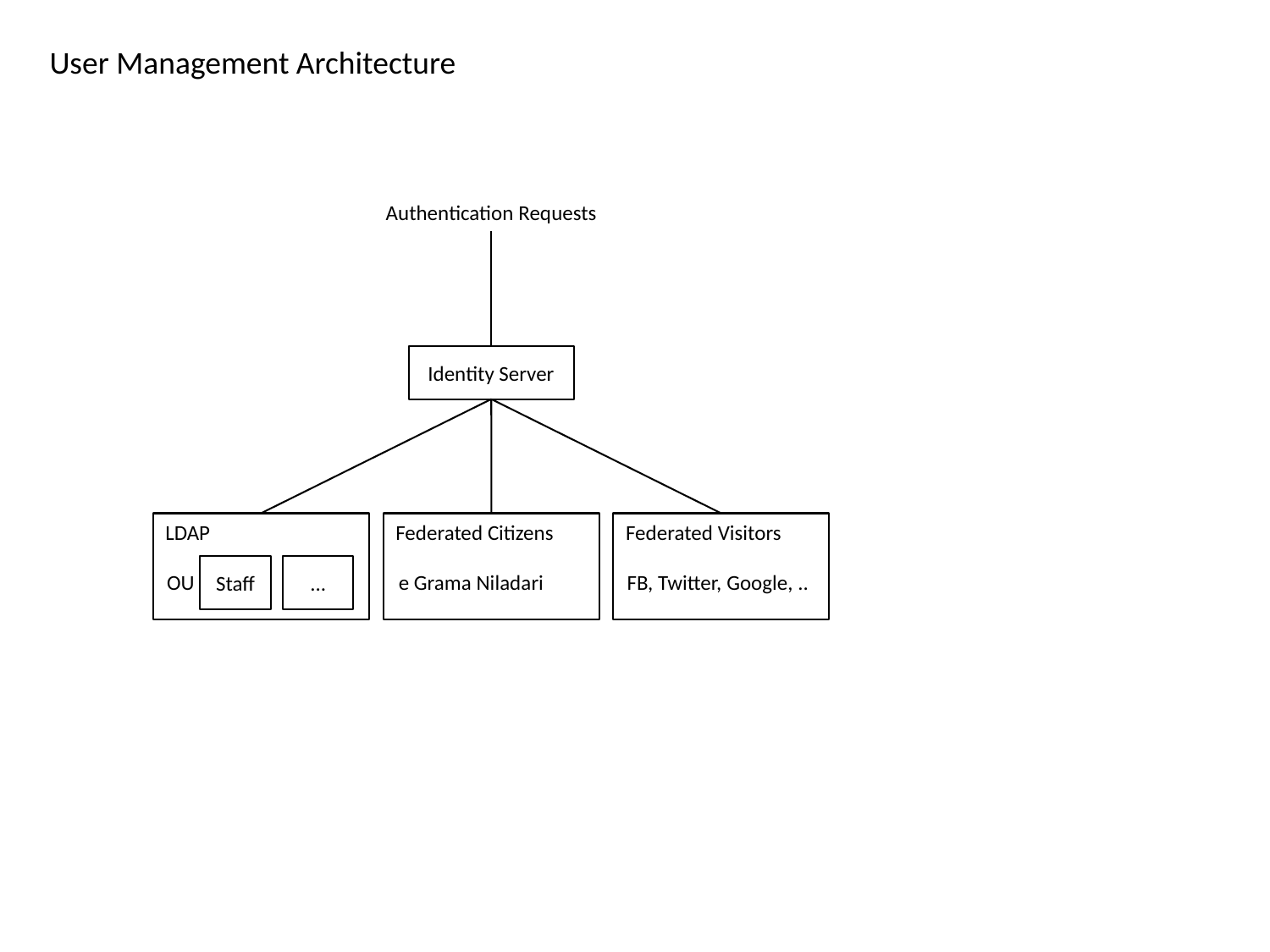

User Management Architecture
Authentication Requests
Identity Server
LDAP
Federated Citizens
Federated Visitors
Staff
...
OU
e Grama Niladari
FB, Twitter, Google, ..